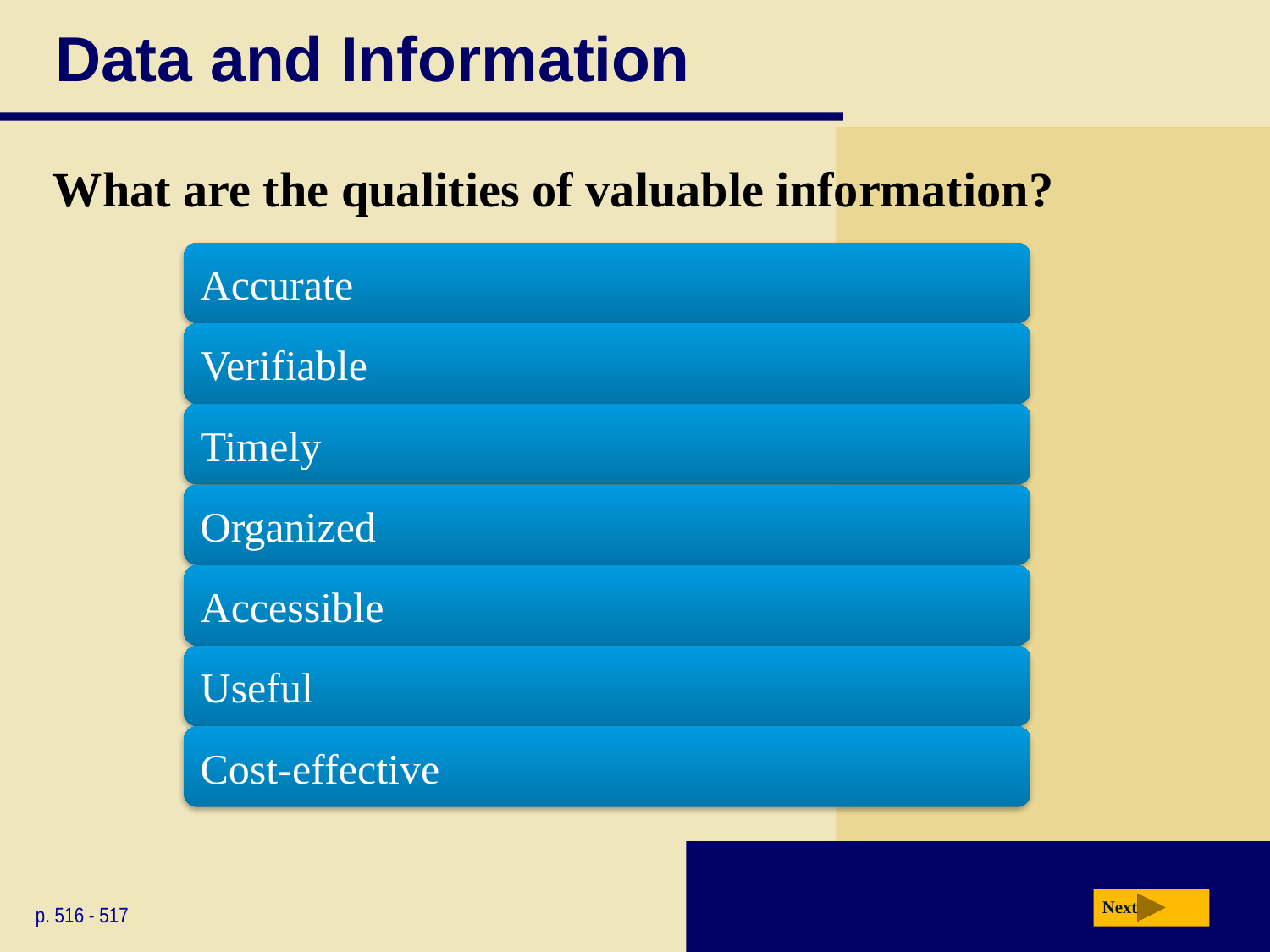

# Data and Information
What are the qualities of valuable information?
Accurate
Verifiable
Timely
Organized
Accessible
Useful
Cost-effective

Next
p. 516 - 517